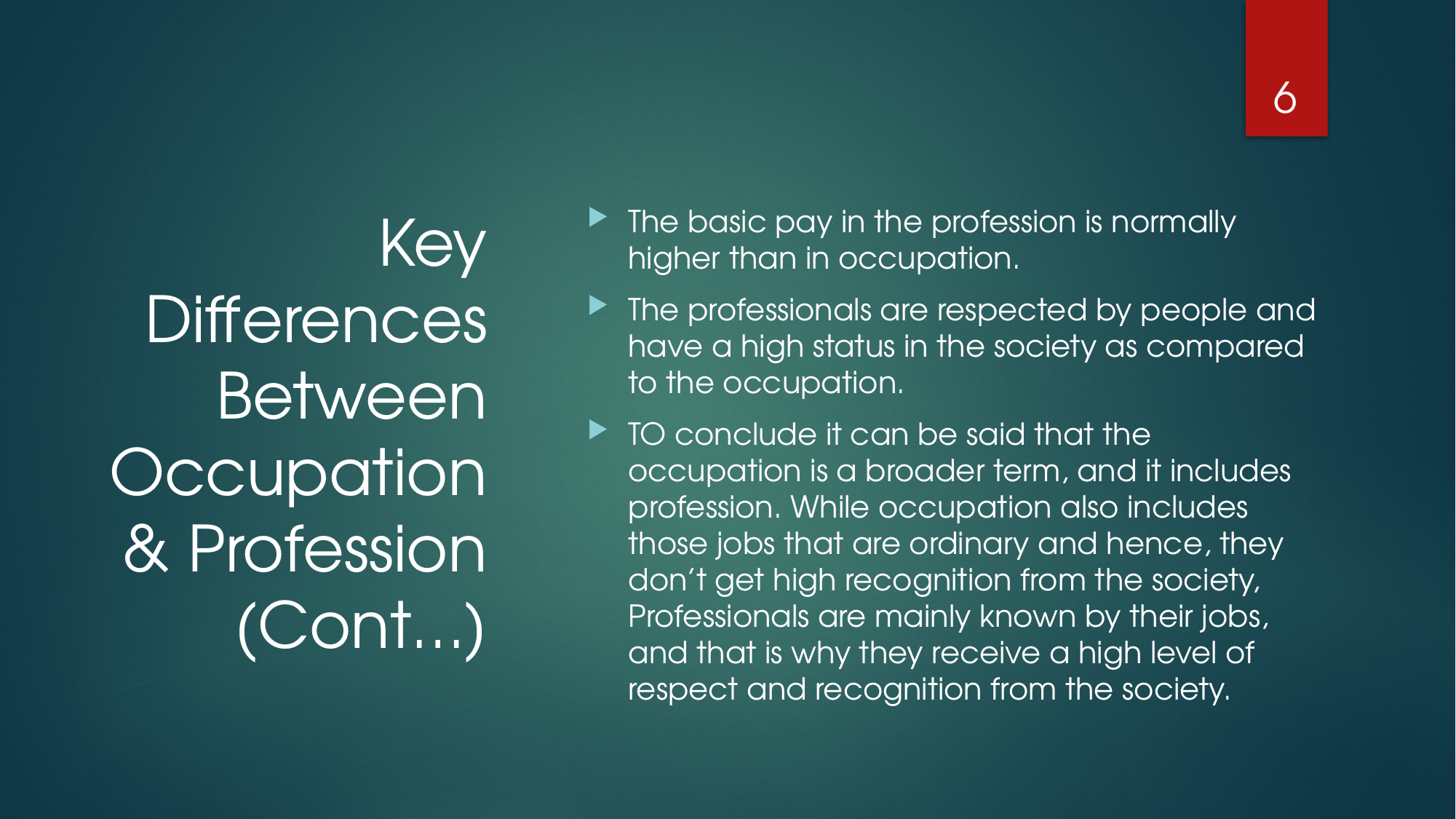

6
# Key Differences Between Occupation & Profession (Cont…)
The basic pay in the profession is normally higher than in occupation.
The professionals are respected by people and have a high status in the society as compared to the occupation.
TO conclude it can be said that the occupation is a broader term, and it includes profession. While occupation also includes those jobs that are ordinary and hence, they don’t get high recognition from the society, Professionals are mainly known by their jobs, and that is why they receive a high level of respect and recognition from the society.